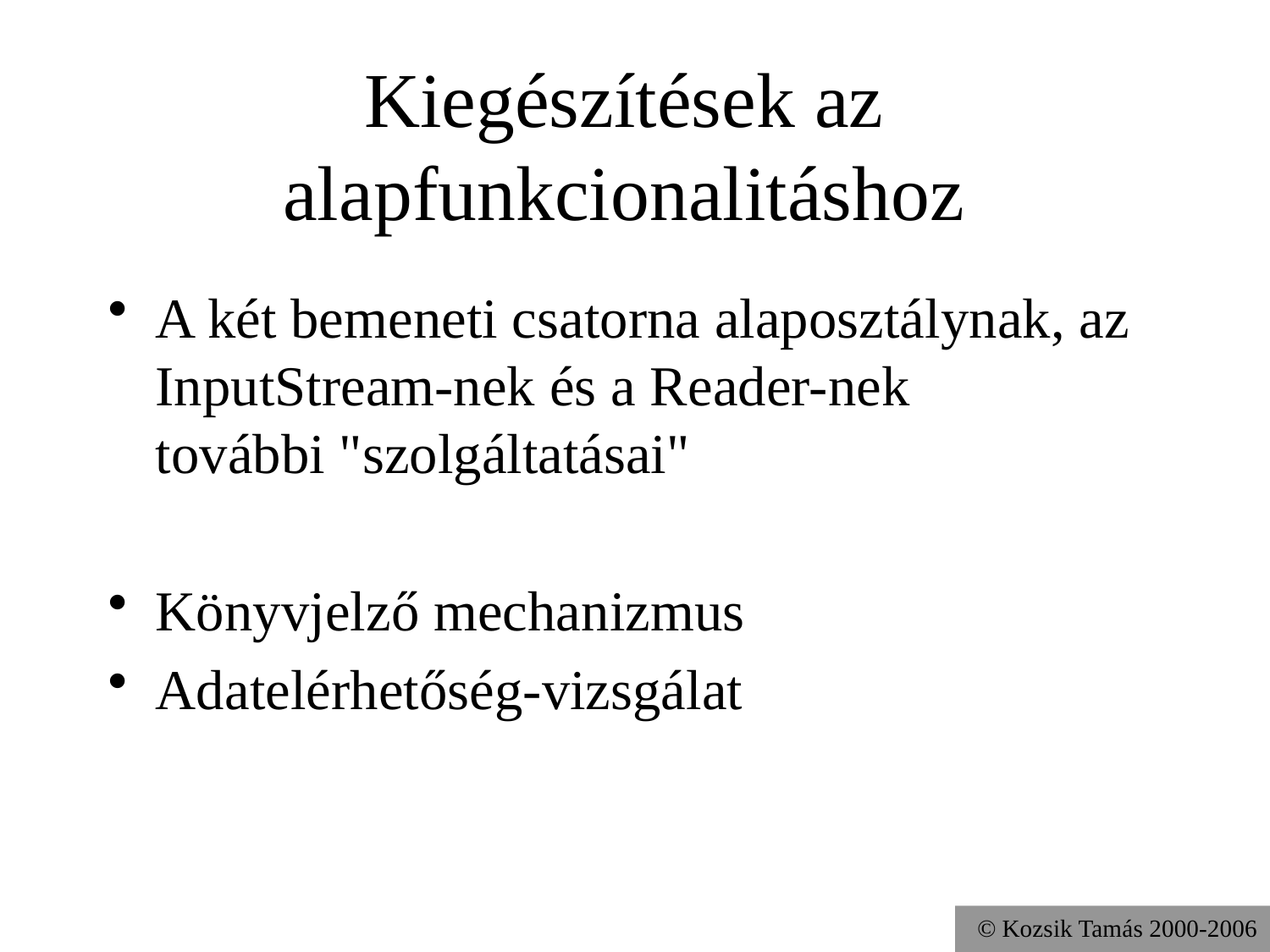

# Kiegészítések az alapfunkcionalitáshoz
A két bemeneti csatorna alaposztálynak, az InputStream-nek és a Reader-nek
további "szolgáltatásai"

Könyvjelző mechanizmus
Adatelérhetőség-vizsgálat
© Kozsik Tamás 2000-2006